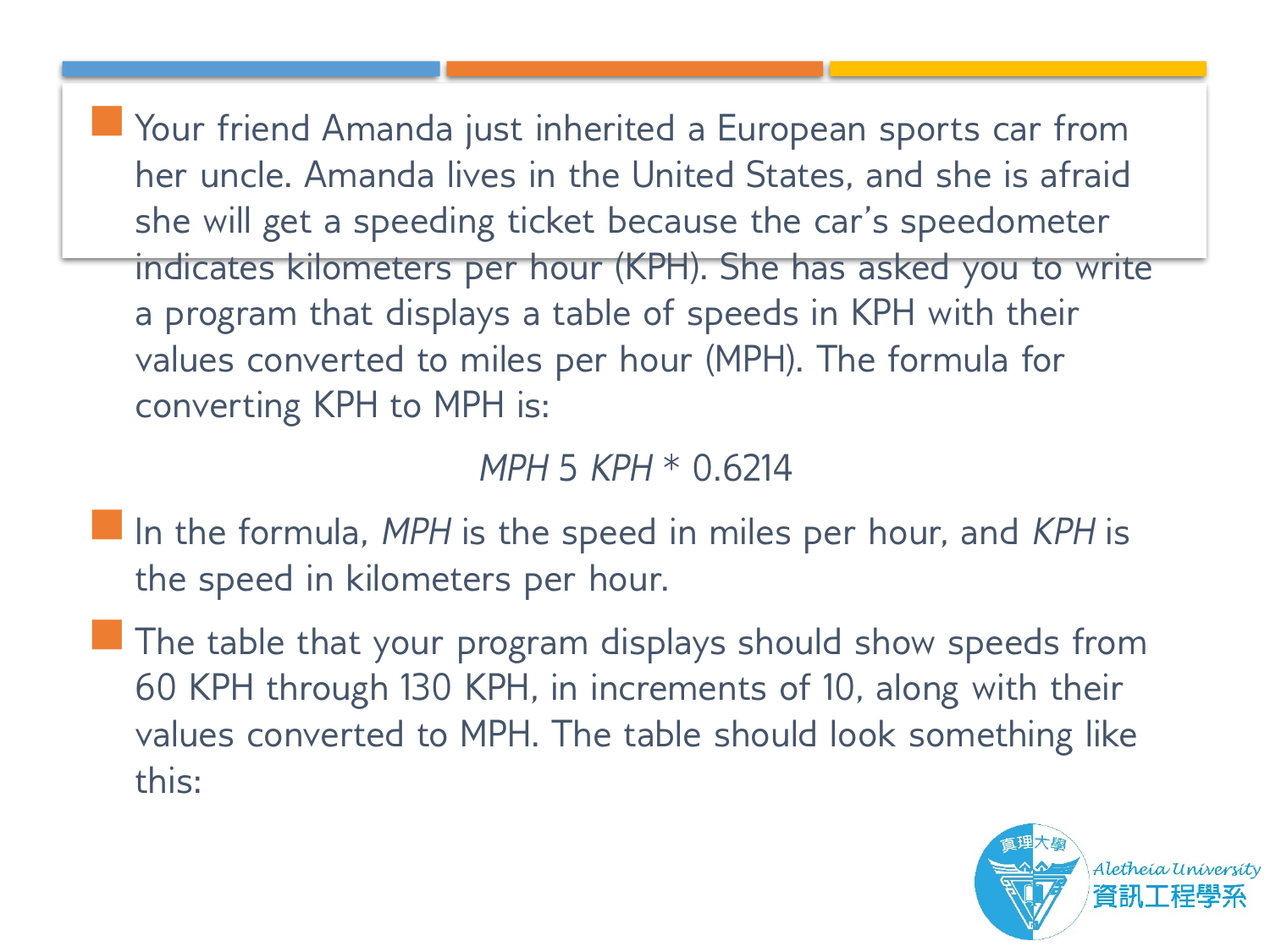

Your friend Amanda just inherited a European sports car from her uncle. Amanda lives in the United States, and she is afraid she will get a speeding ticket because the car’s speedometer indicates kilometers per hour (KPH). She has asked you to write a program that displays a table of speeds in KPH with their values converted to miles per hour (MPH). The formula for converting KPH to MPH is:
MPH 5 KPH * 0.6214
In the formula, MPH is the speed in miles per hour, and KPH is the speed in kilometers per hour.
The table that your program displays should show speeds from 60 KPH through 130 KPH, in increments of 10, along with their values converted to MPH. The table should look something like this: